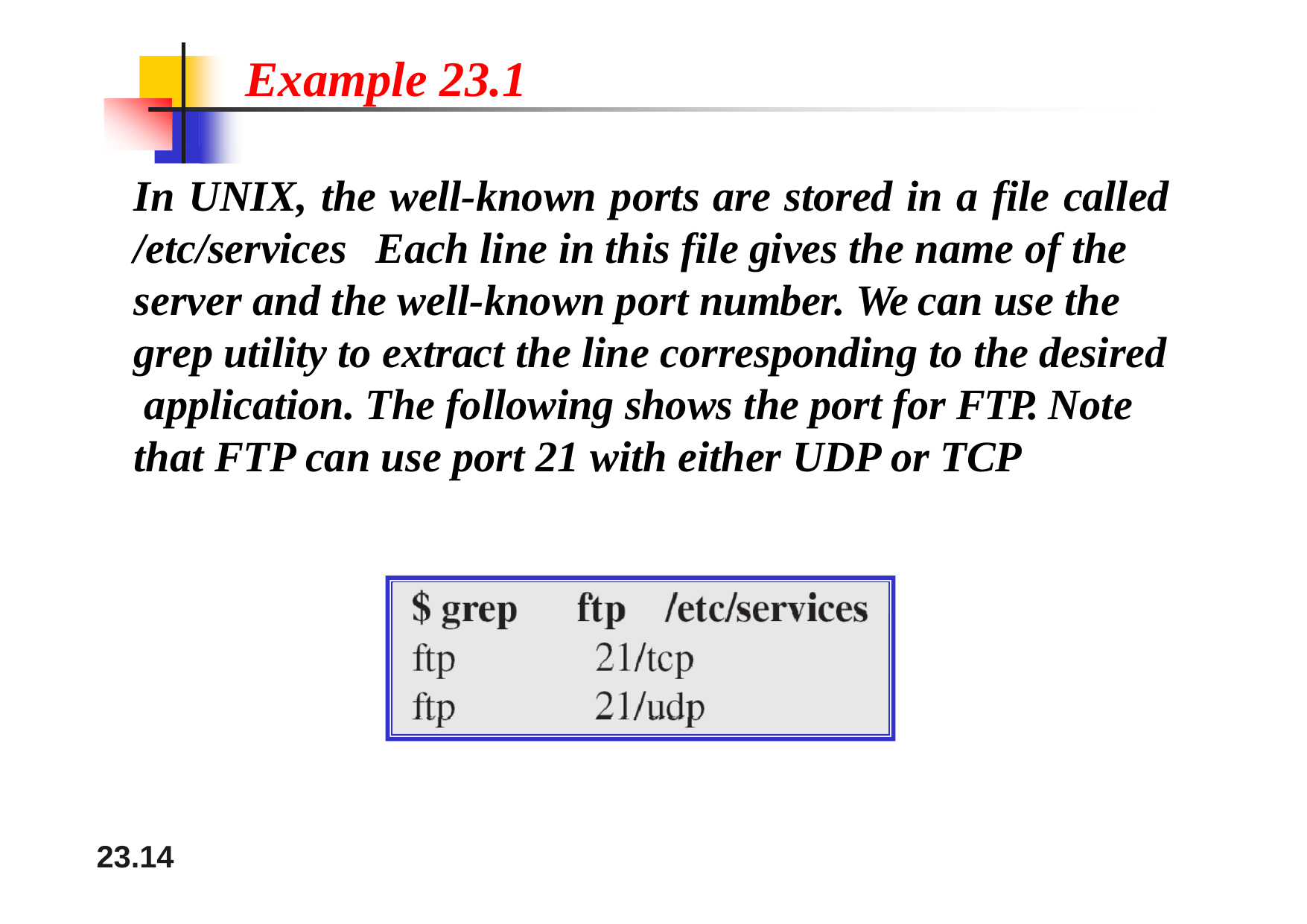

# Example 23.1

In UNIX, the well-known ports are stored in a file called
/etc/services	Each line in this file gives the name of the  server and the well-known port number. We can use the  grep utility to extract the line corresponding to the desired  application. The following shows the port for FTP. Note  that FTP can use port 21 with either UDP or TCP

23.14